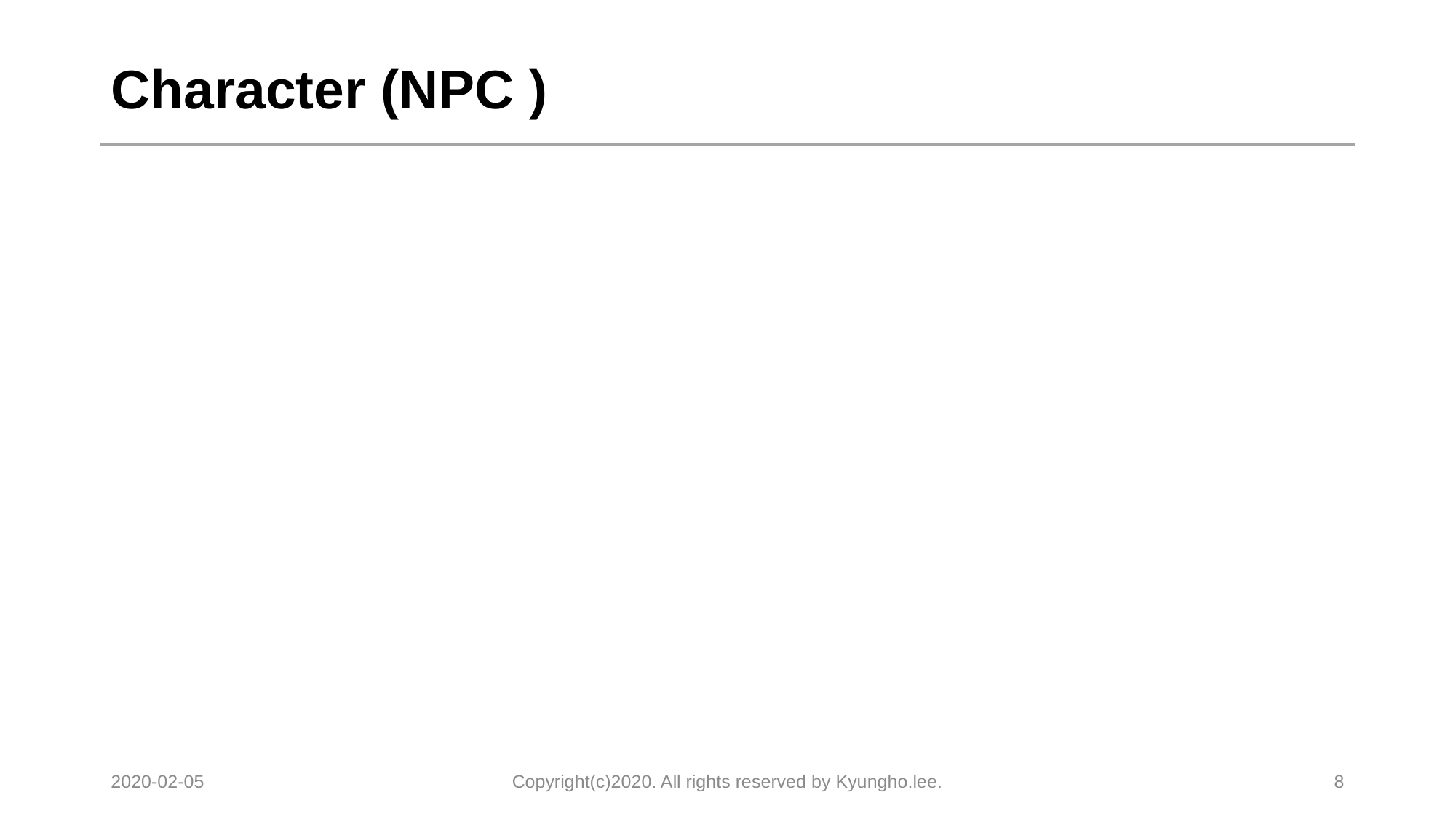

# Character (NPC )

2020-02-05
Copyright(c)2020. All rights reserved by Kyungho.lee.
8